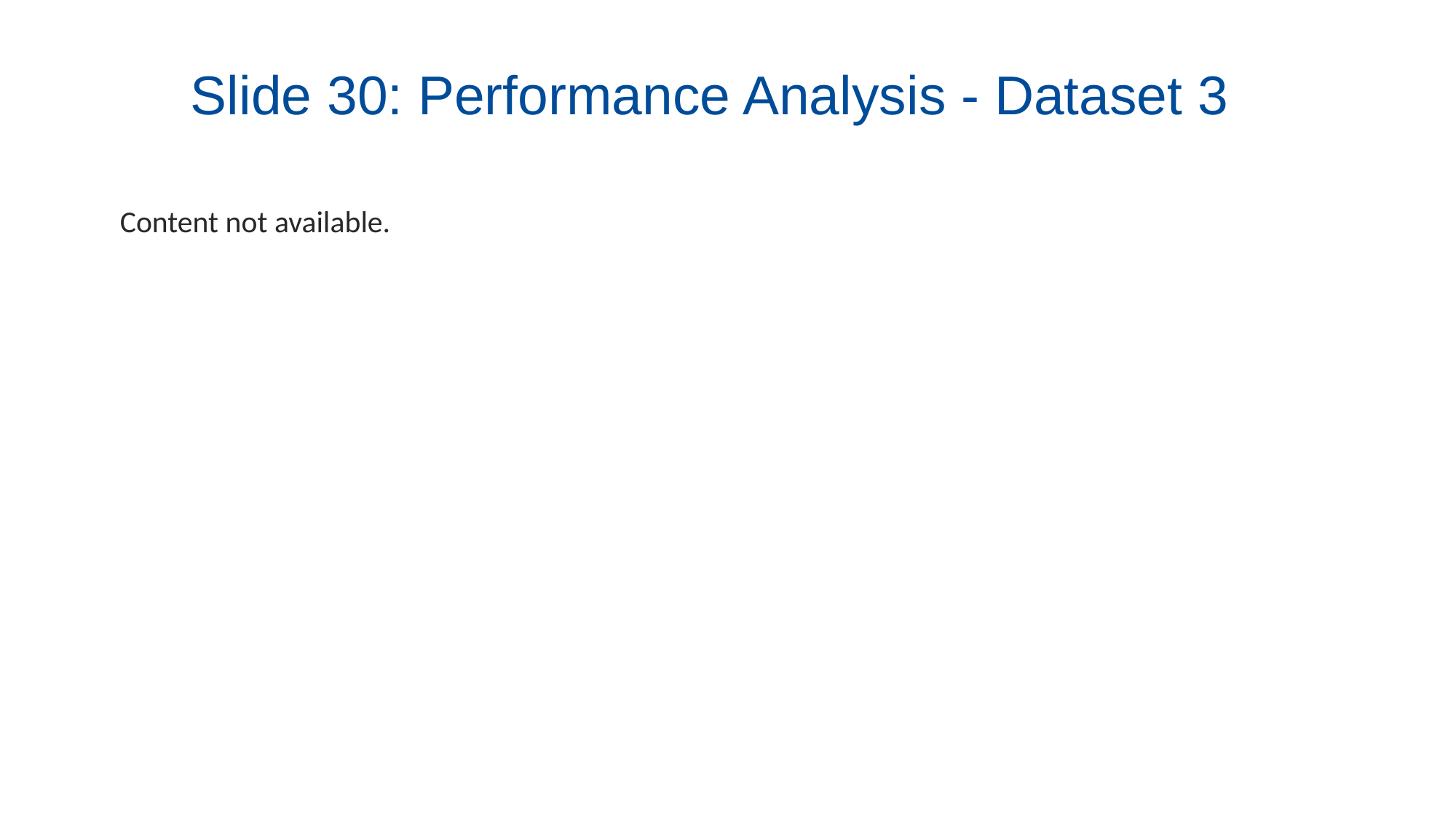

Slide 30: Performance Analysis - Dataset 3

Content not available.